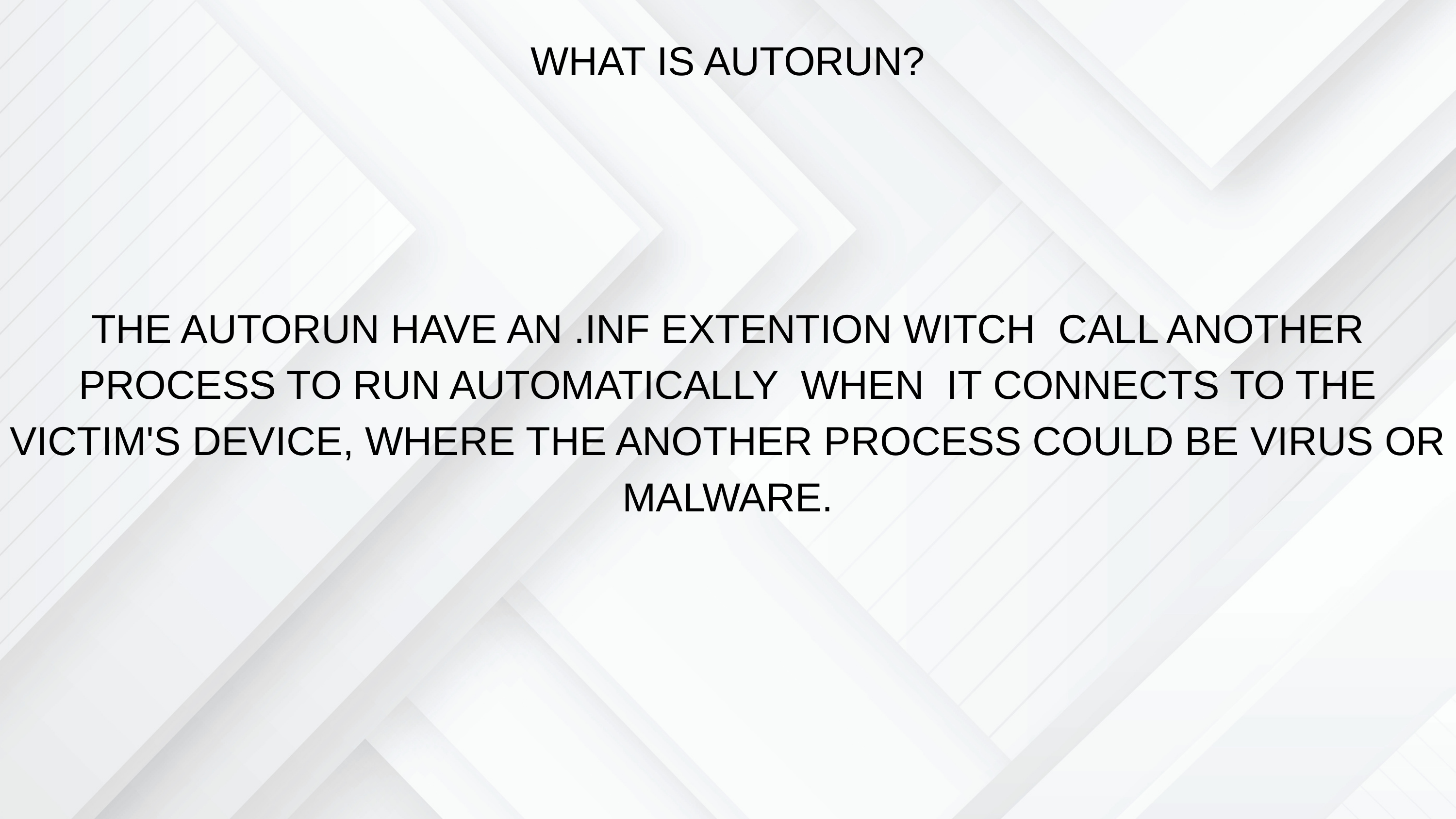

WHAT IS AUTORUN?
THE AUTORUN HAVE AN .INF EXTENTION WITCH  CALL ANOTHER PROCESS TO RUN AUTOMATICALLY  WHEN  IT CONNECTS TO THE VICTIM'S DEVICE, WHERE THE ANOTHER PROCESS COULD BE VIRUS OR MALWARE.